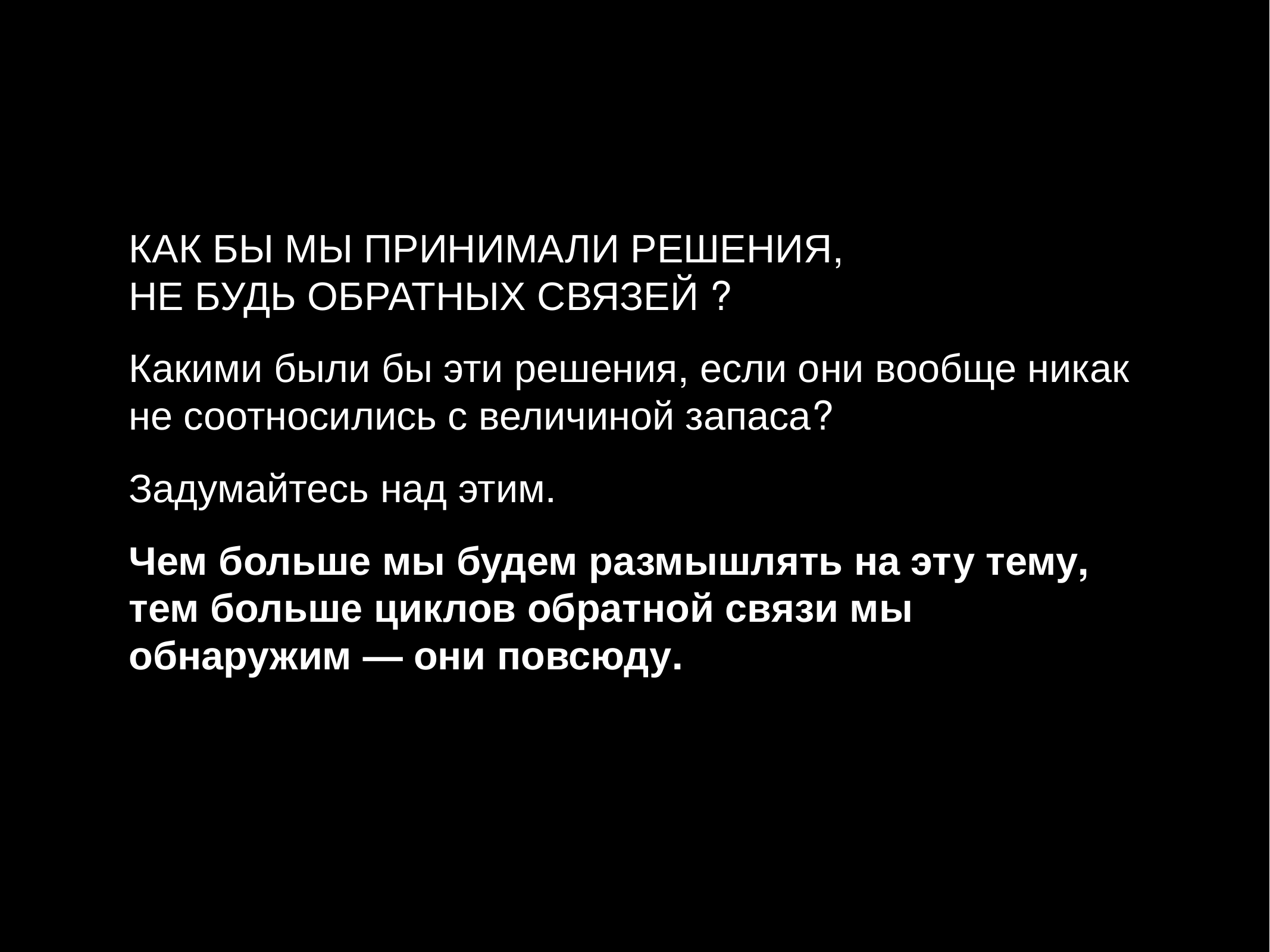

31
КАК БЫ МЫ ПРИНИМАЛИ РЕШЕНИЯ, НЕ БУДЬ ОБРАТНЫХ СВЯЗЕЙ ?
Какими были бы эти решения, если они вообще никак не соотносились с величиной запаса?
Задумайтесь над этим.
Чем больше мы будем размышлять на эту тему, тем больше циклов обратной связи мы обнаружим — они повсюду.